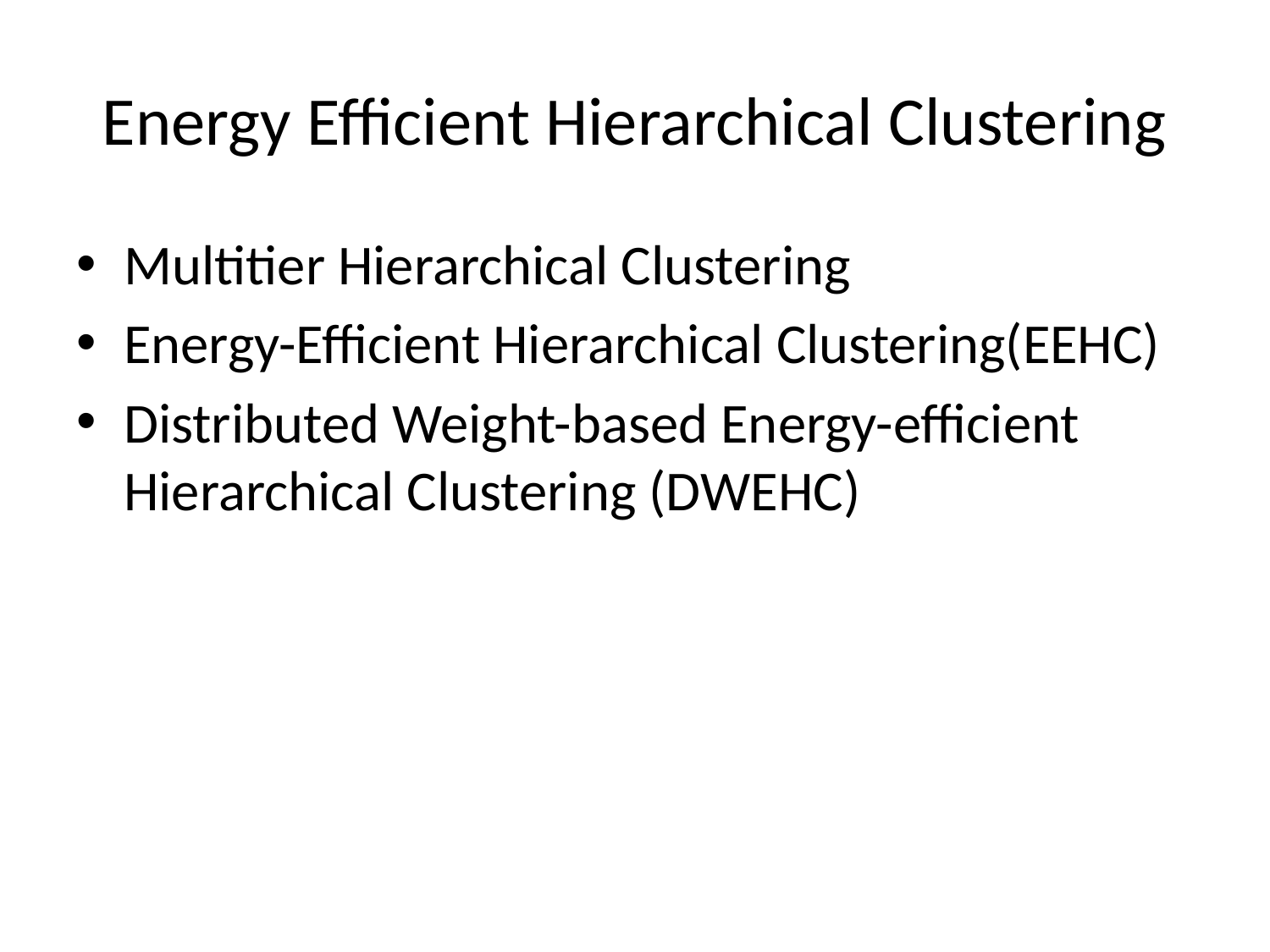

# Energy Efficient Hierarchical Clustering
Multitier Hierarchical Clustering
Energy-Efficient Hierarchical Clustering(EEHC)
Distributed Weight-based Energy-efficient Hierarchical Clustering (DWEHC)